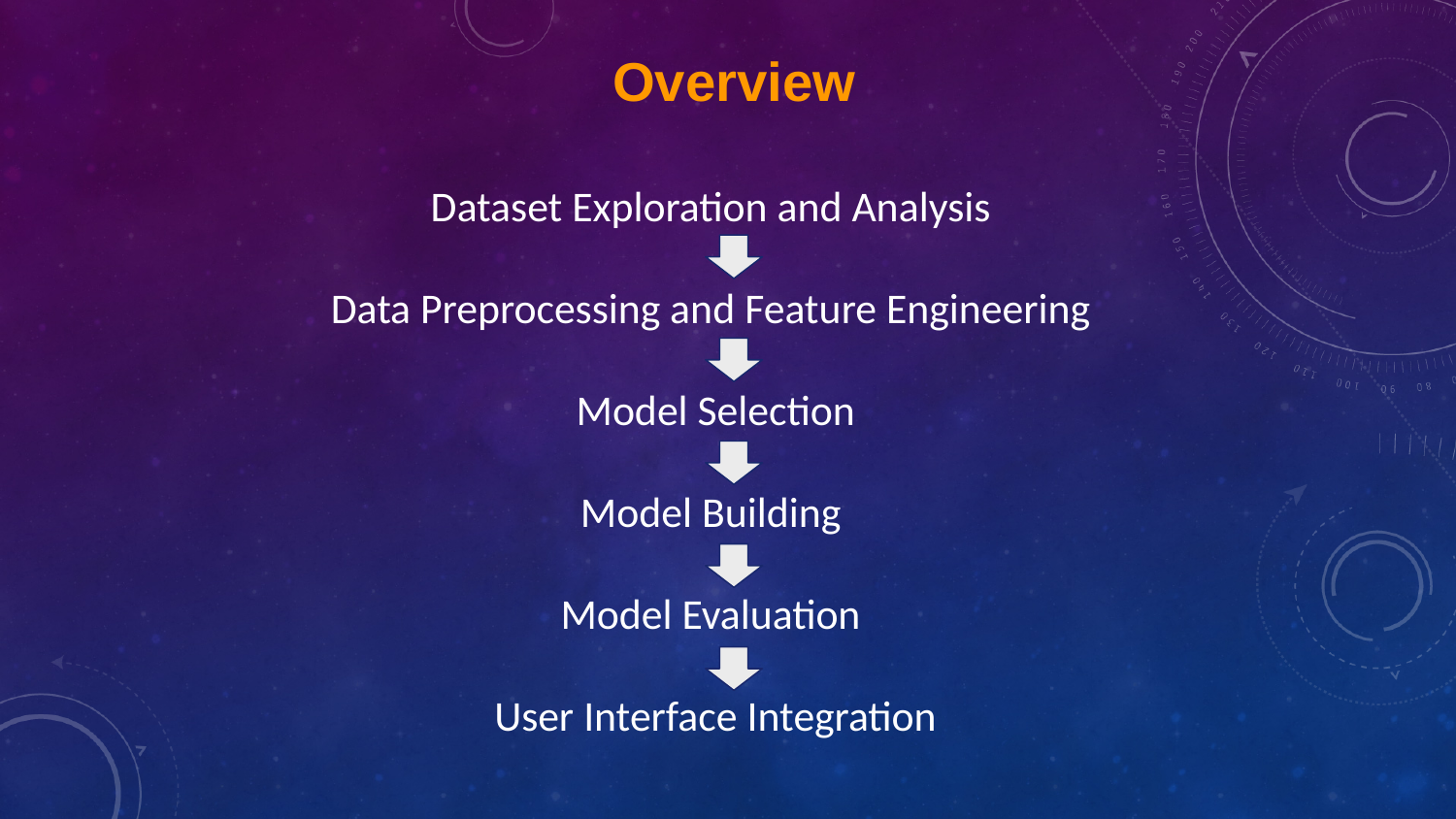

Overview
Dataset Exploration and Analysis

Data Preprocessing and Feature Engineering

Model Selection

Model Building

Model Evaluation

User Interface Integration